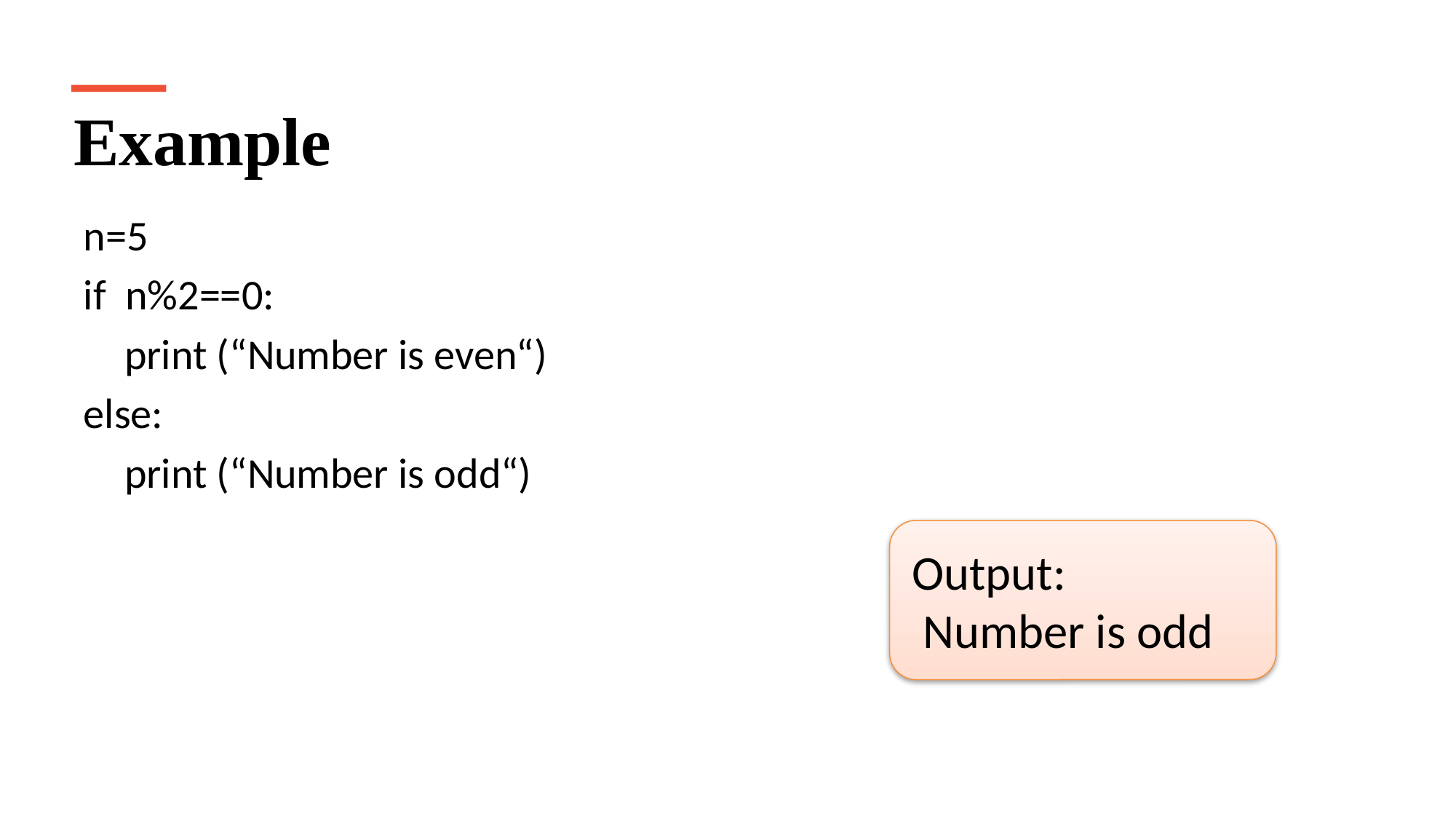

Example

n=5
if  n%2==0:
	print (“Number is even“)
else:
	print (“Number is odd“)
Output:
 Number is odd